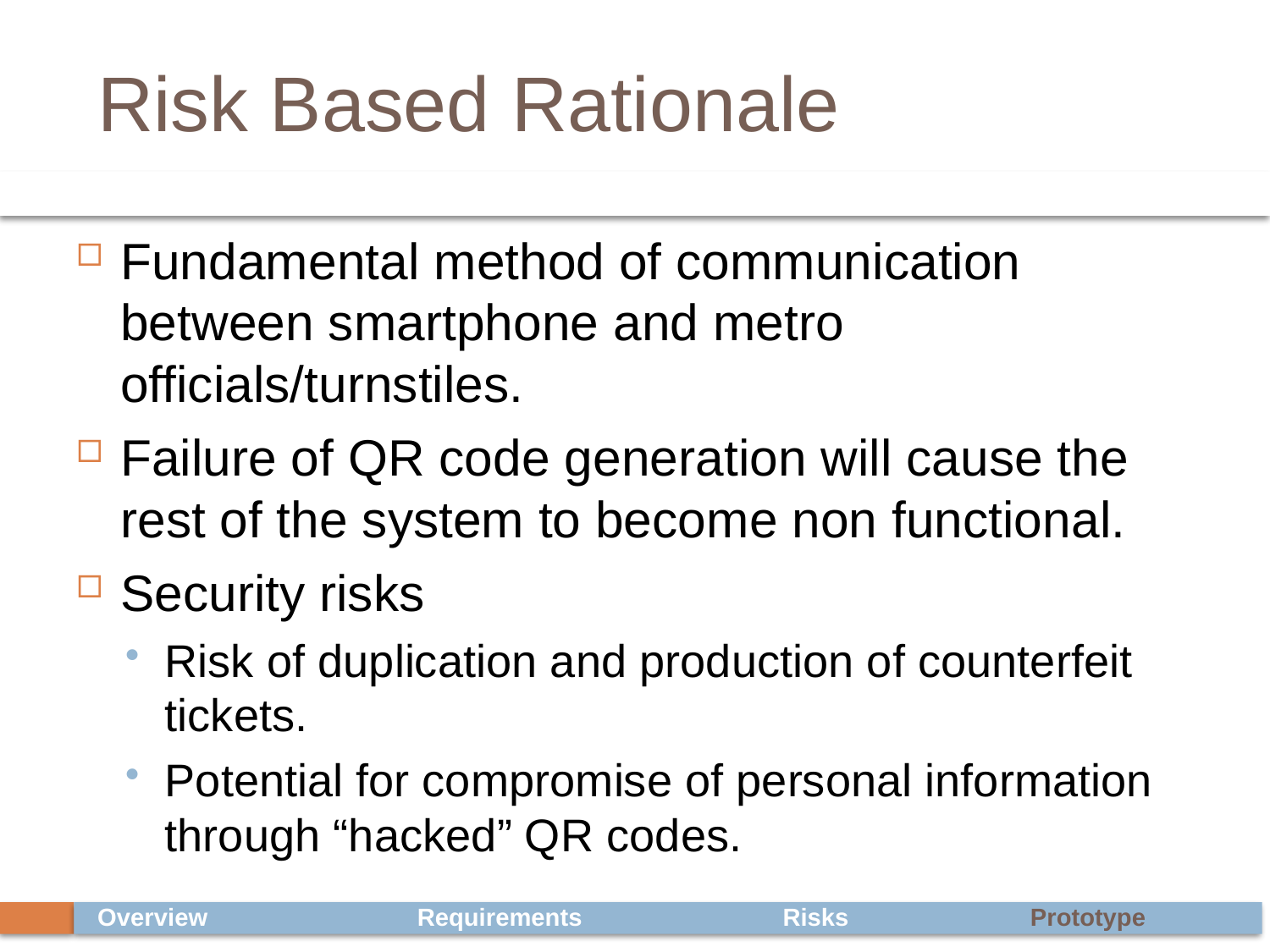

# Risk Based Rationale
Fundamental method of communication between smartphone and metro officials/turnstiles.
Failure of QR code generation will cause the rest of the system to become non functional.
Security risks
Risk of duplication and production of counterfeit tickets.
Potential for compromise of personal information through “hacked” QR codes.

Prototype
Risks
Overview
Requirements